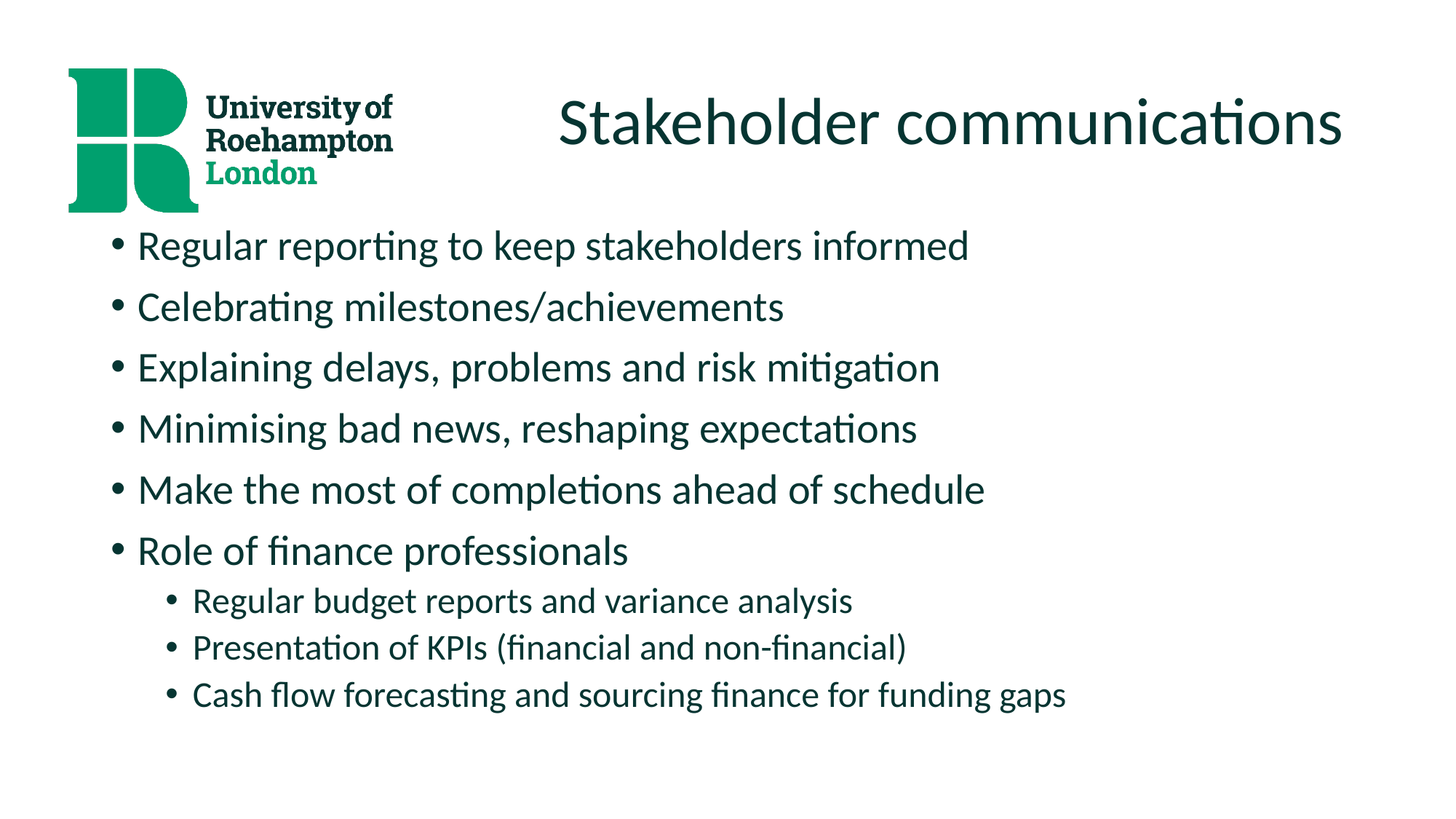

# Stakeholder communications
Regular reporting to keep stakeholders informed
Celebrating milestones/achievements
Explaining delays, problems and risk mitigation
Minimising bad news, reshaping expectations
Make the most of completions ahead of schedule
Role of finance professionals
Regular budget reports and variance analysis
Presentation of KPIs (financial and non-financial)
Cash flow forecasting and sourcing finance for funding gaps